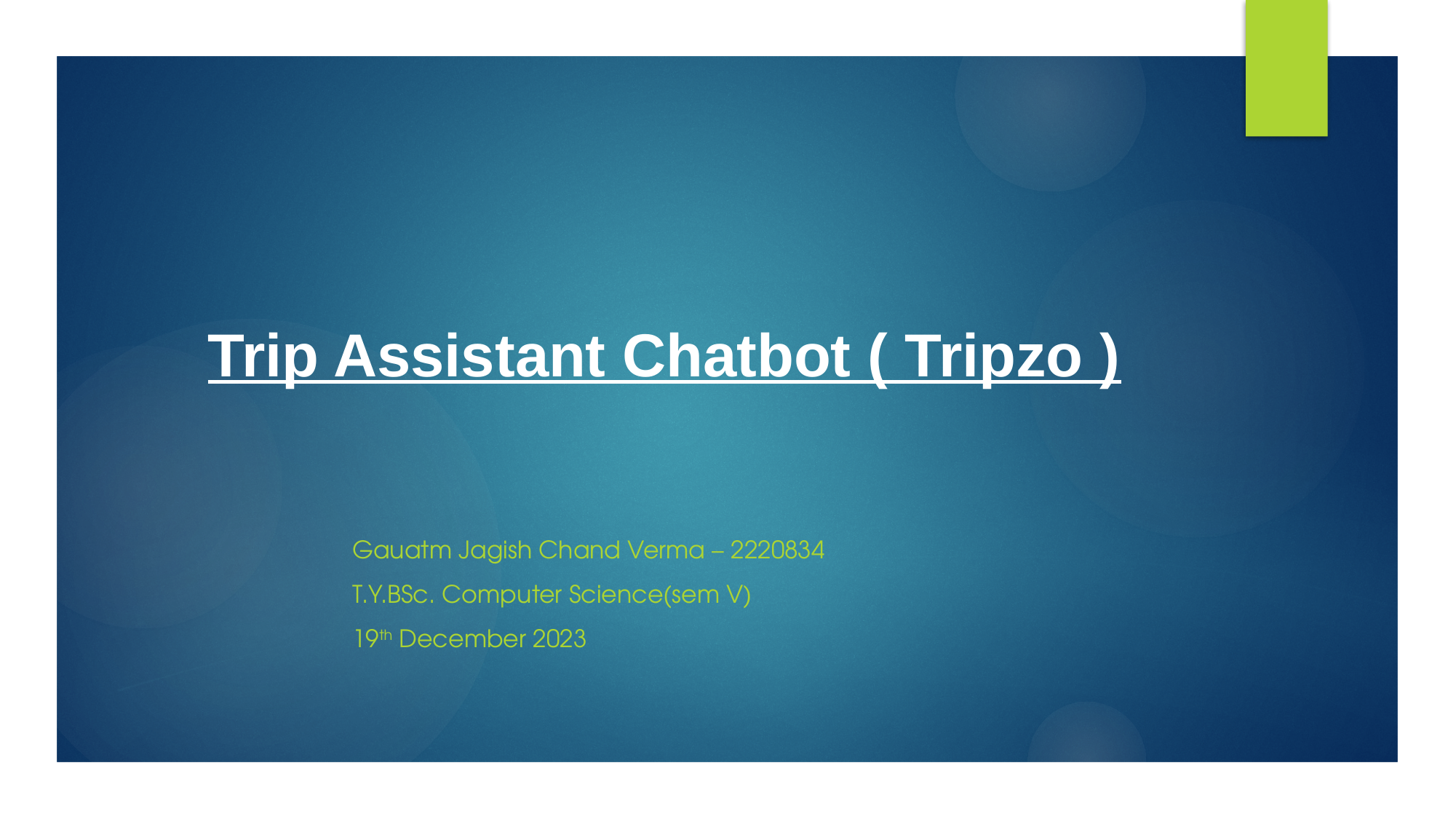

# Trip Assistant Chatbot ( Tripzo )
Gauatm Jagish Chand Verma – 2220834
T.Y.BSc. Computer Science(sem V)
19th December 2023